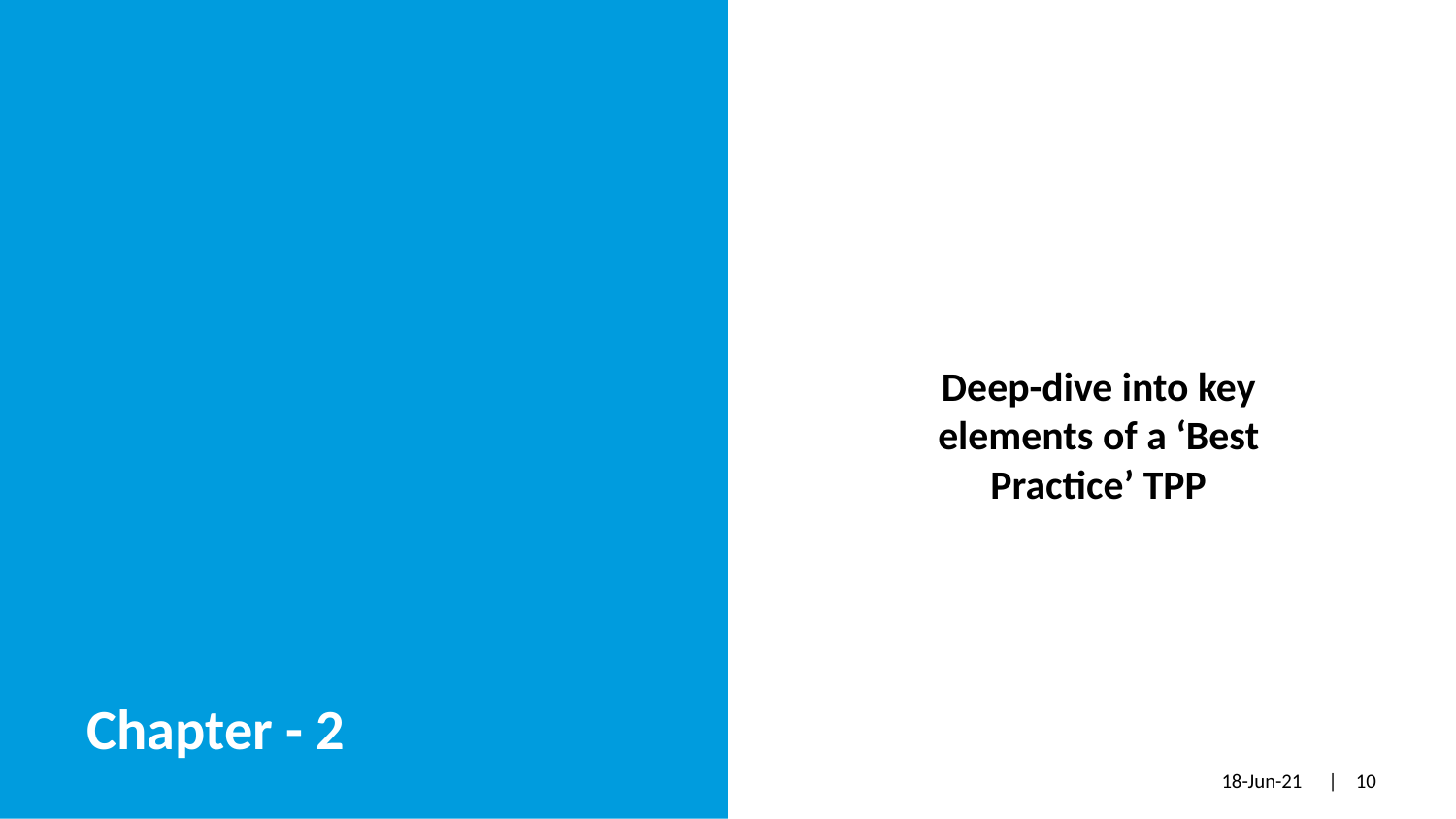

Narrative: Chapter – 2: Deep-dive into key elements of a ‘Best Practice’ TPP
Deep-dive into key elements of a ‘Best Practice’ TPP
Chapter - 2
18-Jun-21
|    10